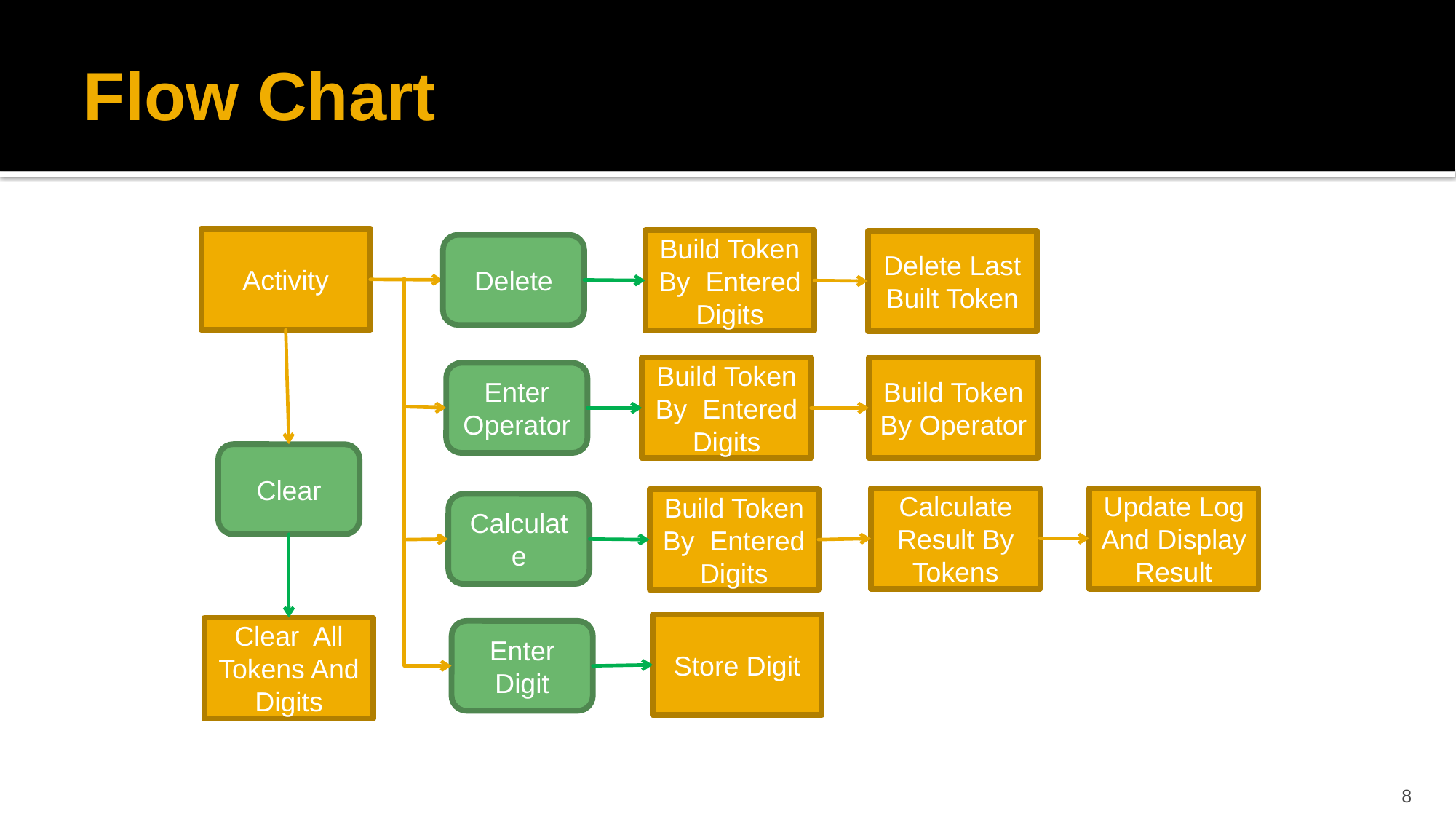

# Flow Chart
Activity
Build Token
By  Entered Digits
Delete Last
Built Token
Delete
Build Token
By  Entered Digits
Build Token
By Operator
Enter
Operator
Clear
Update Log And Display
Result
Calculate Result By Tokens
Build Token
By  Entered Digits
Calculate
Store Digit
Clear  All Tokens And Digits
Enter Digit
8